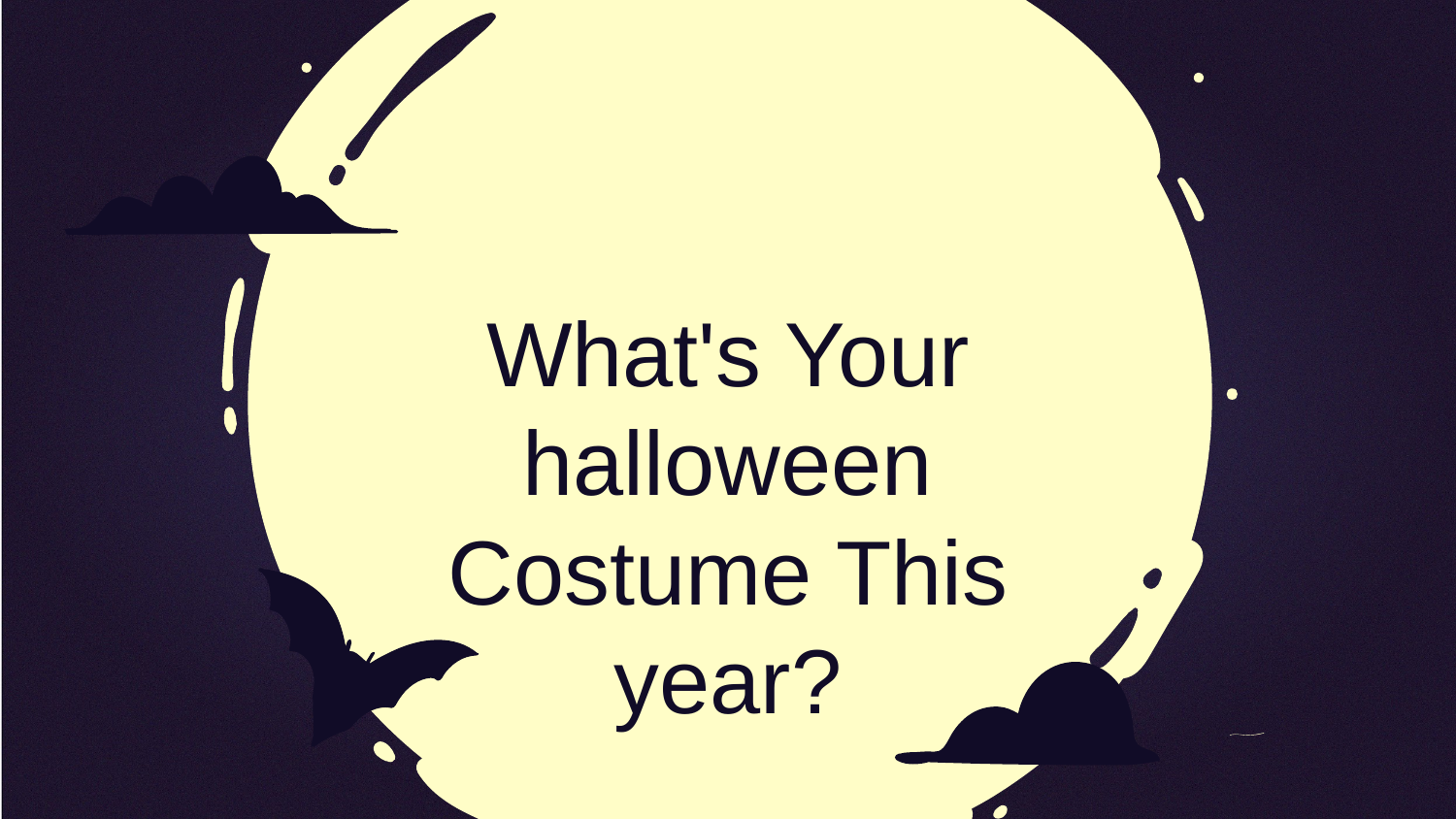

# What's Your halloween Costume This year?